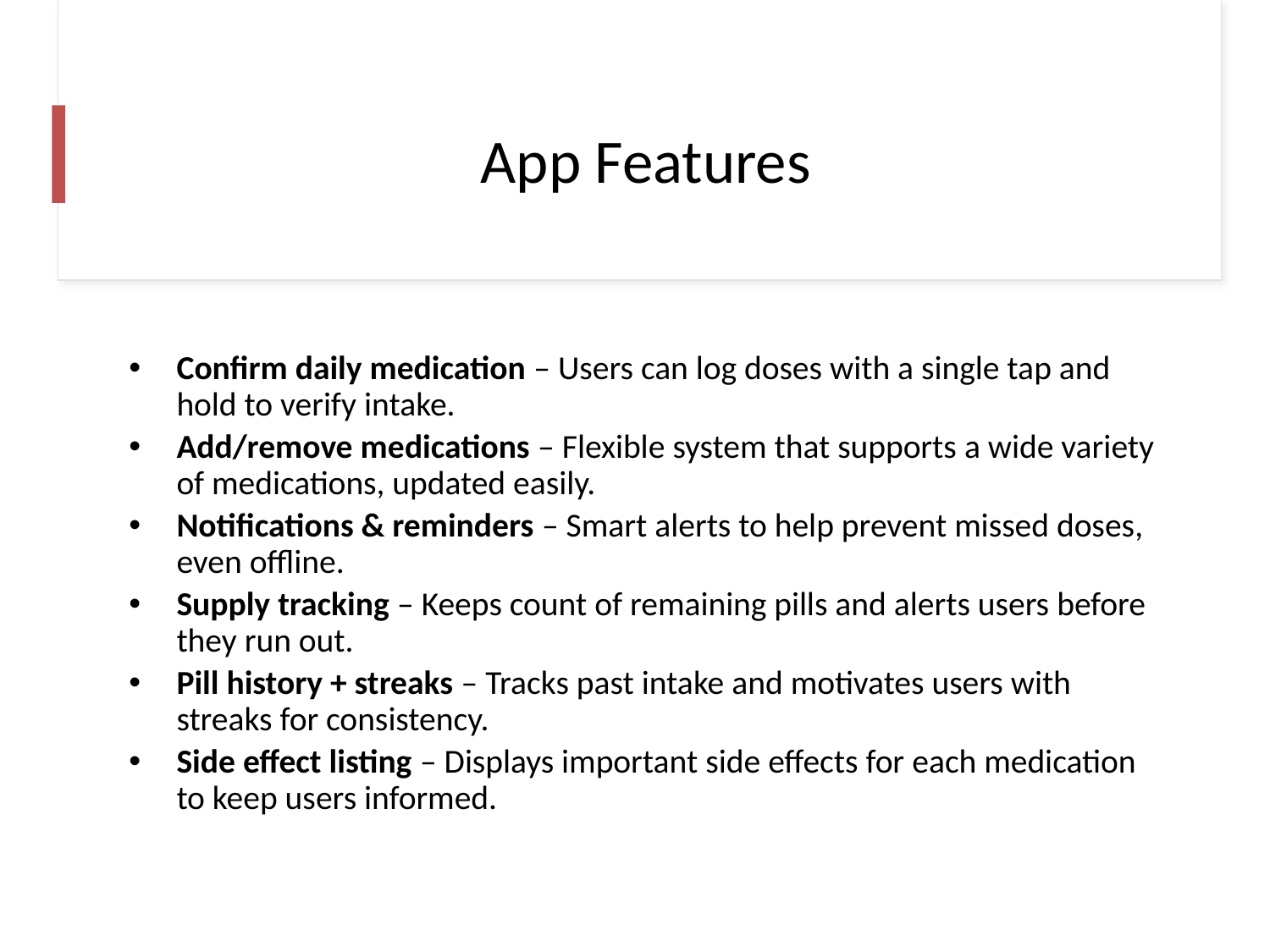

# App Features

Confirm daily medication – Users can log doses with a single tap and hold to verify intake.
Add/remove medications – Flexible system that supports a wide variety of medications, updated easily.
Notifications & reminders – Smart alerts to help prevent missed doses, even offline.
Supply tracking – Keeps count of remaining pills and alerts users before they run out.
Pill history + streaks – Tracks past intake and motivates users with streaks for consistency.
Side effect listing – Displays important side effects for each medication to keep users informed.